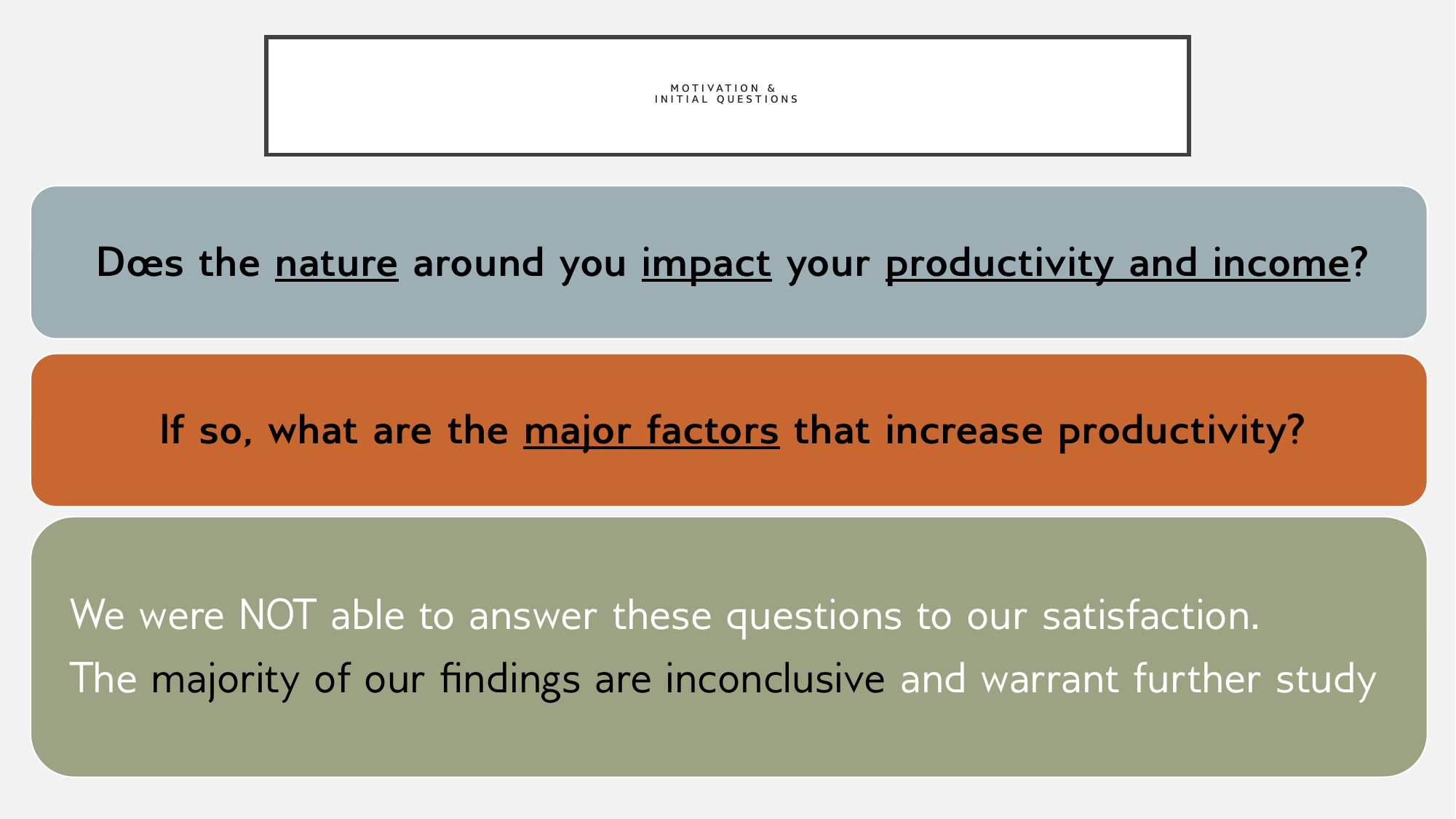

# Motivation & INITIAL QUESTIONS
Does the nature around you impact your productivity and income?
If so, what are the major factors that increase productivity?
We were NOT able to answer these questions to our satisfaction.
The majority of our findings are inconclusive and warrant further study